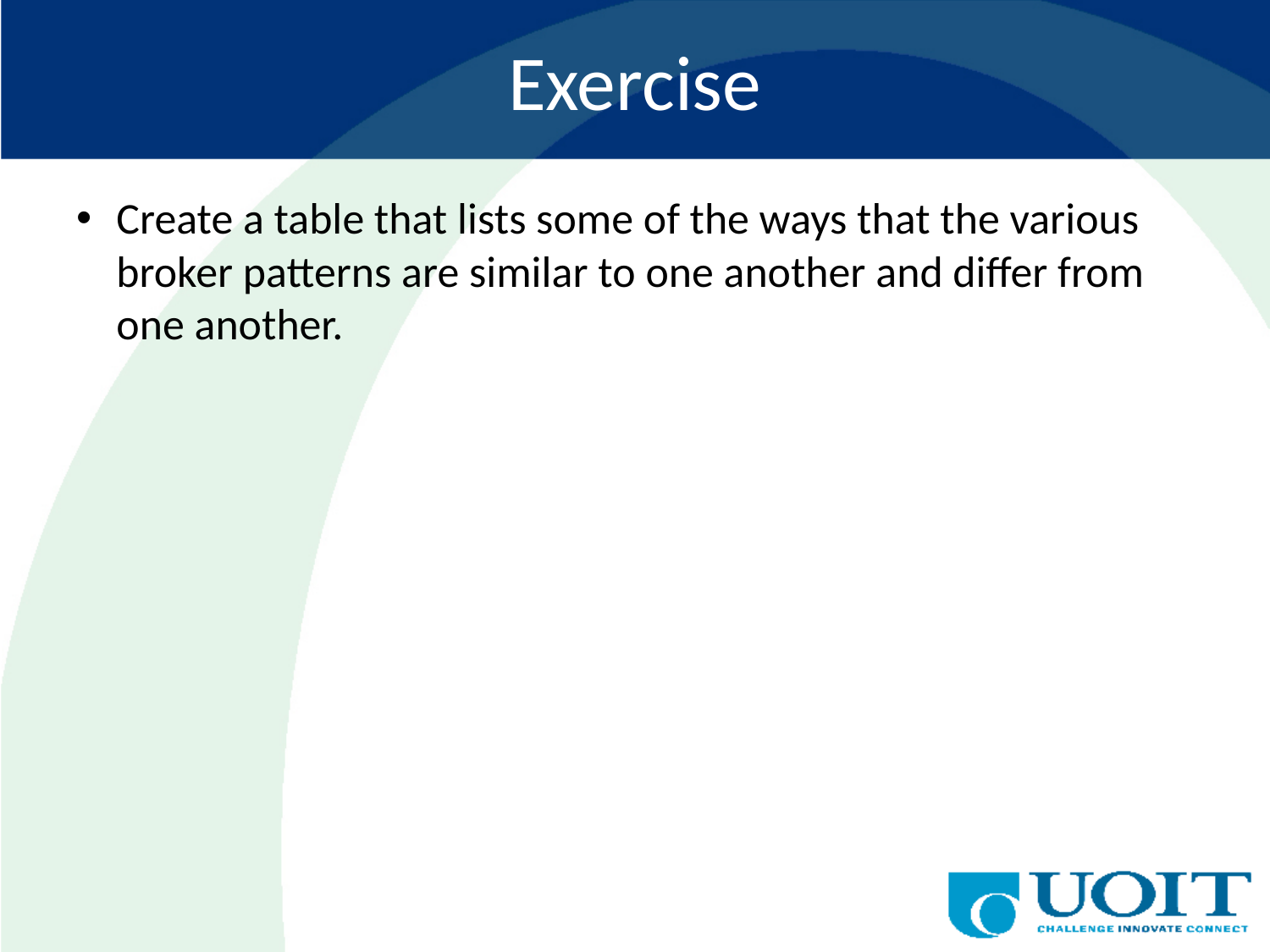

# Exercise
Create a table that lists some of the ways that the various broker patterns are similar to one another and differ from one another.